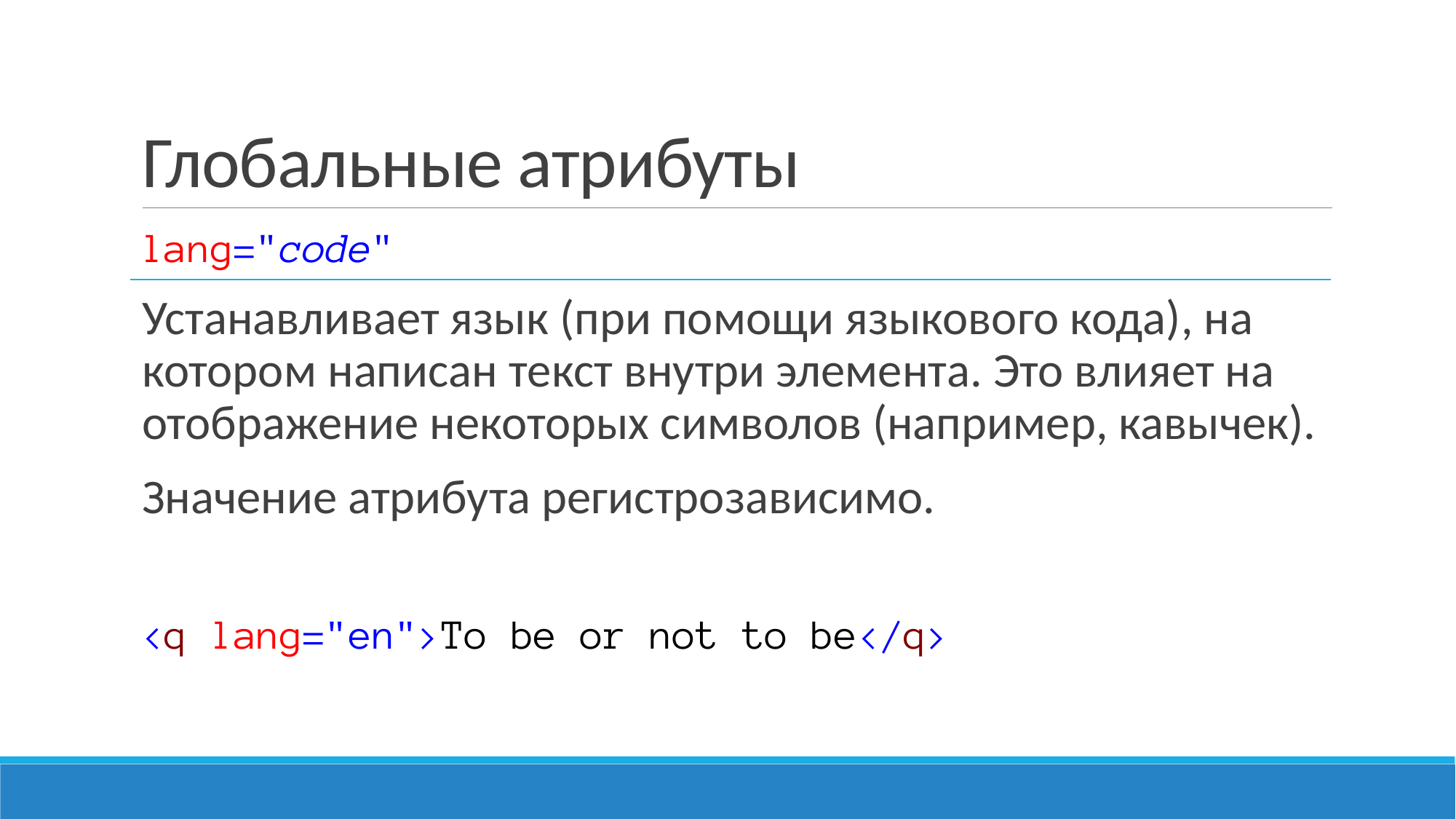

# Глобальные атрибуты
lang="code"
Устанавливает язык (при помощи языкового кода), на котором написан текст внутри элемента. Это влияет на отображение некоторых символов (например, кавычек).
Значение атрибута регистрозависимо.

<q lang="en">То be or not to be</q>